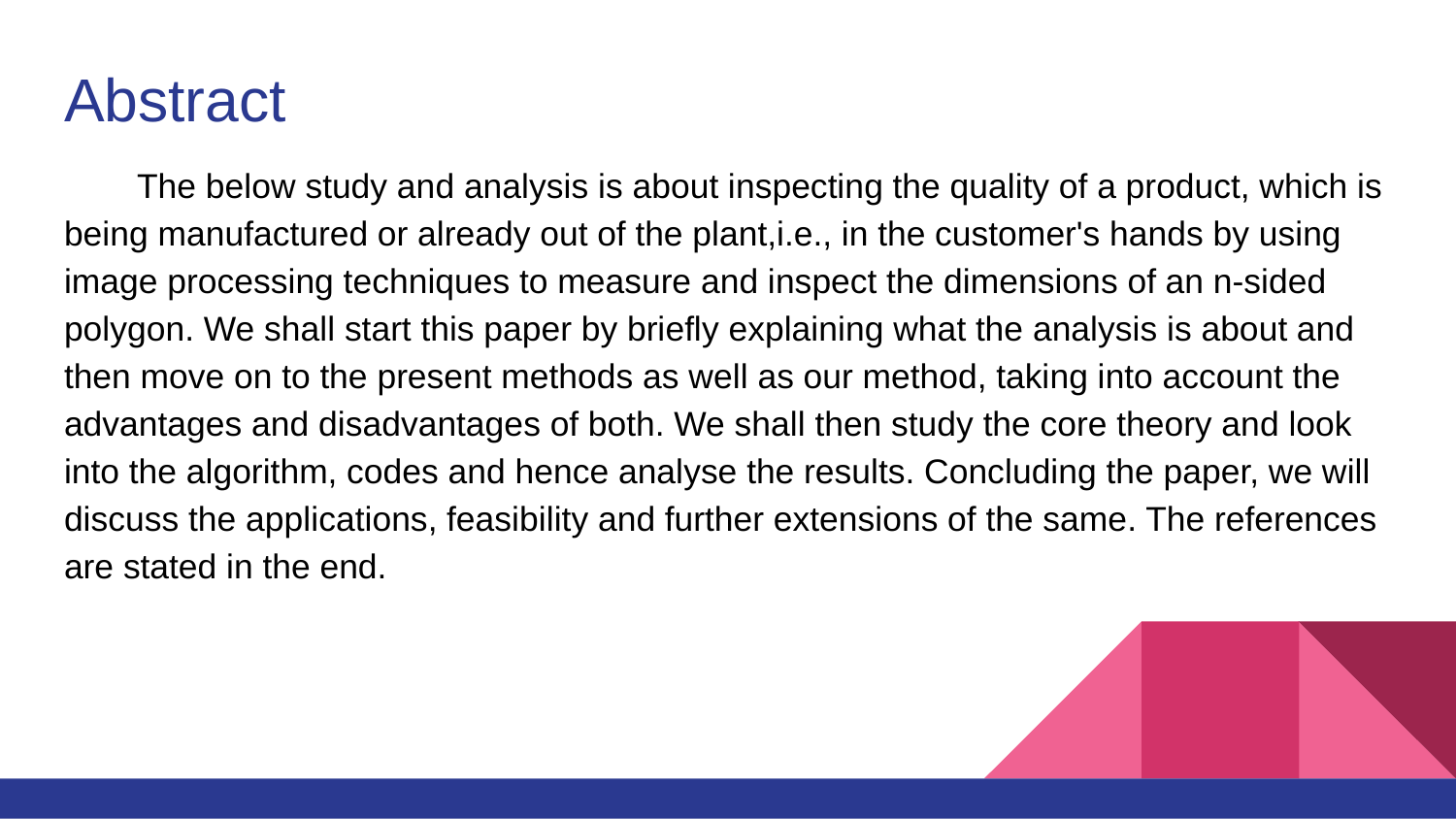

# Abstract
The below study and analysis is about inspecting the quality of a product, which is being manufactured or already out of the plant,i.e., in the customer's hands by using image processing techniques to measure and inspect the dimensions of an n-sided polygon. We shall start this paper by briefly explaining what the analysis is about and then move on to the present methods as well as our method, taking into account the advantages and disadvantages of both. We shall then study the core theory and look into the algorithm, codes and hence analyse the results. Concluding the paper, we will discuss the applications, feasibility and further extensions of the same. The references are stated in the end.